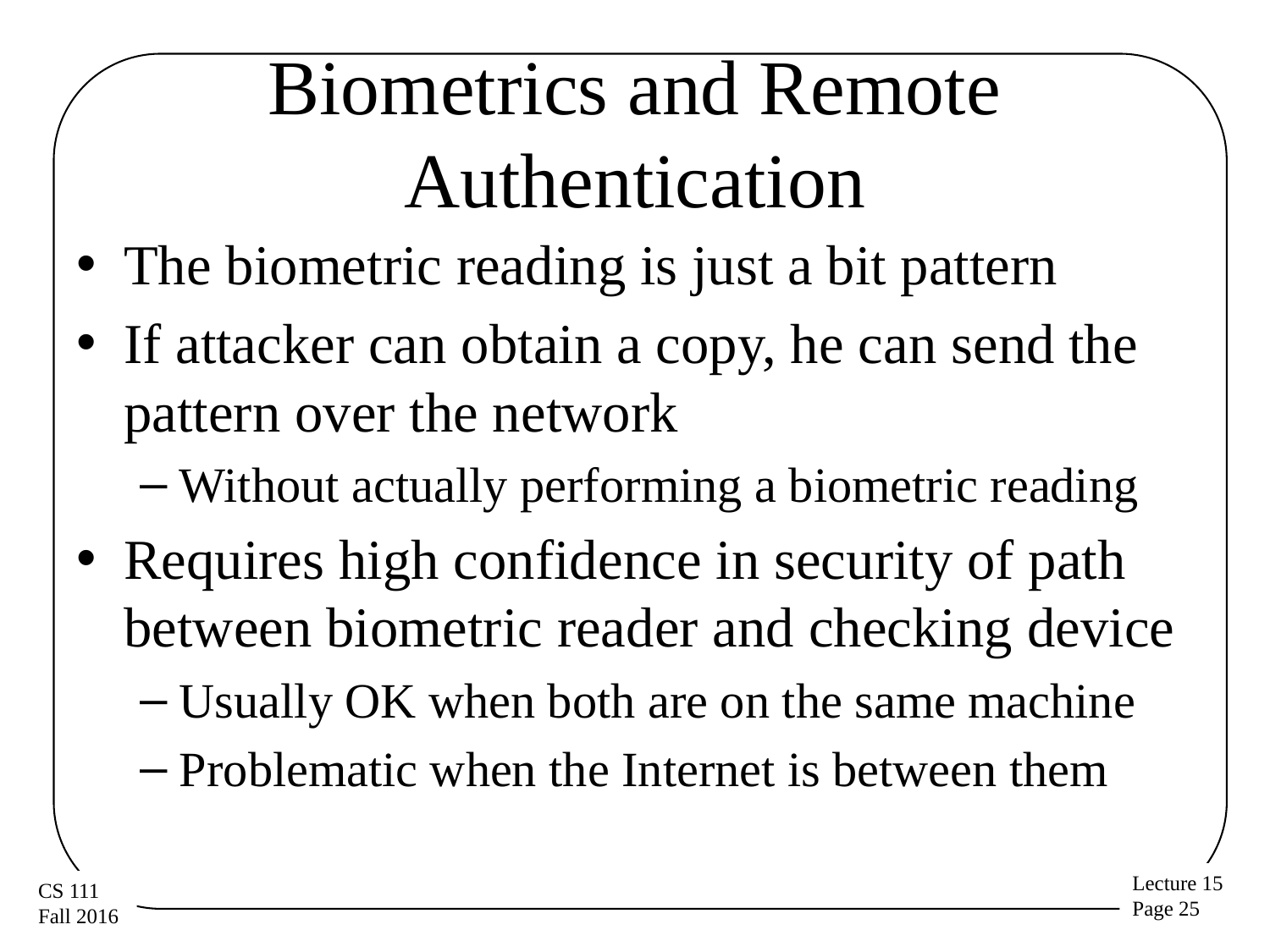

# Biometrics and Remote Authentication
The biometric reading is just a bit pattern
If attacker can obtain a copy, he can send the pattern over the network
Without actually performing a biometric reading
Requires high confidence in security of path between biometric reader and checking device
Usually OK when both are on the same machine
Problematic when the Internet is between them